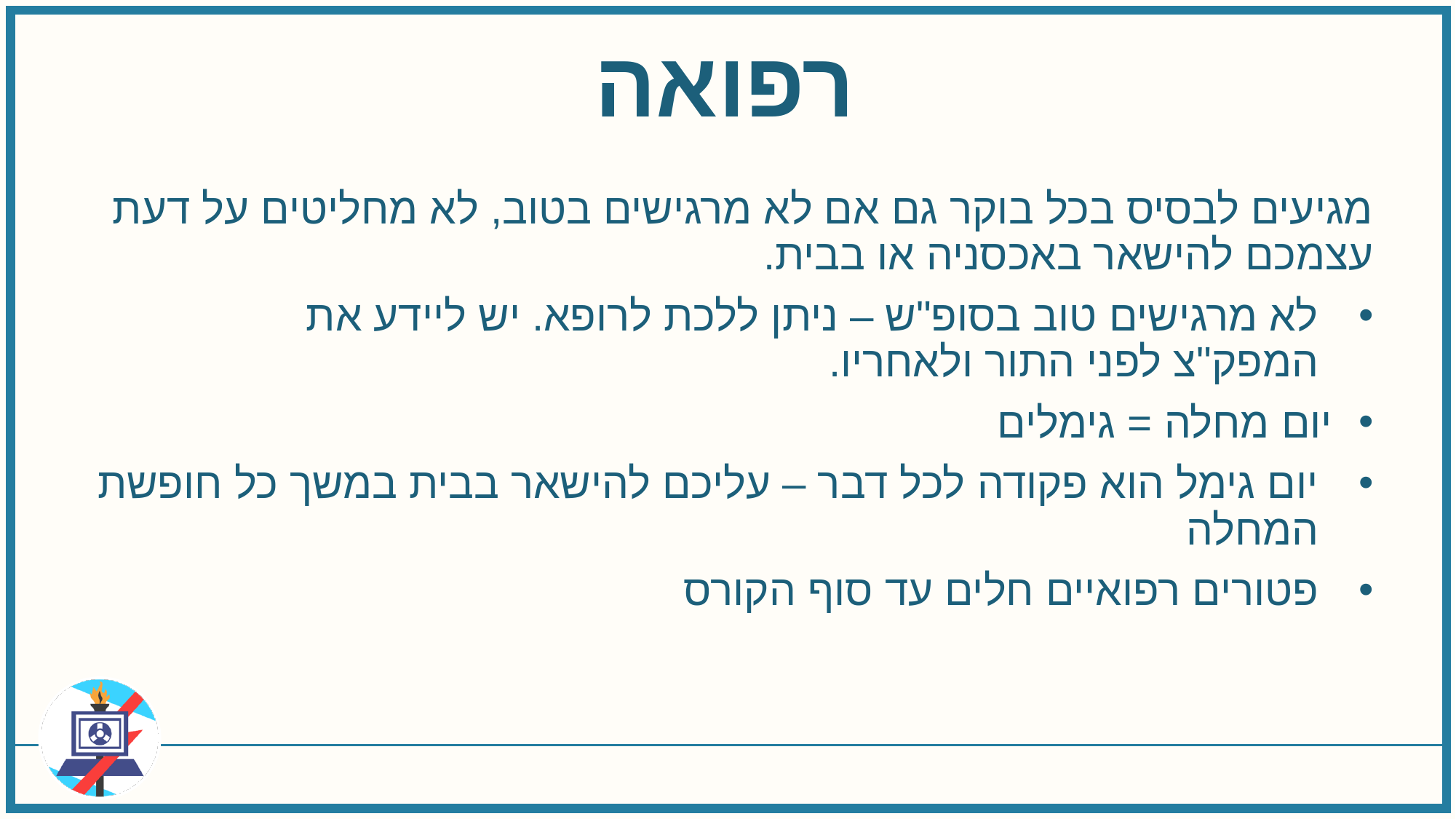

רפואה
​מגיעים לבסיס בכל בוקר גם אם לא מרגישים בטוב, לא מחליטים על דעת עצמכם להישאר באכסניה או בבית.​
לא מרגישים טוב בסופ"ש – ניתן ללכת לרופא. יש ליידע את המפק"צ לפני התור ולאחריו.
יום מחלה = גימלים​
יום גימל הוא פקודה לכל דבר – עליכם להישאר בבית במשך כל חופשת המחלה​
פטורים רפואיים חלים עד סוף הקורס
​